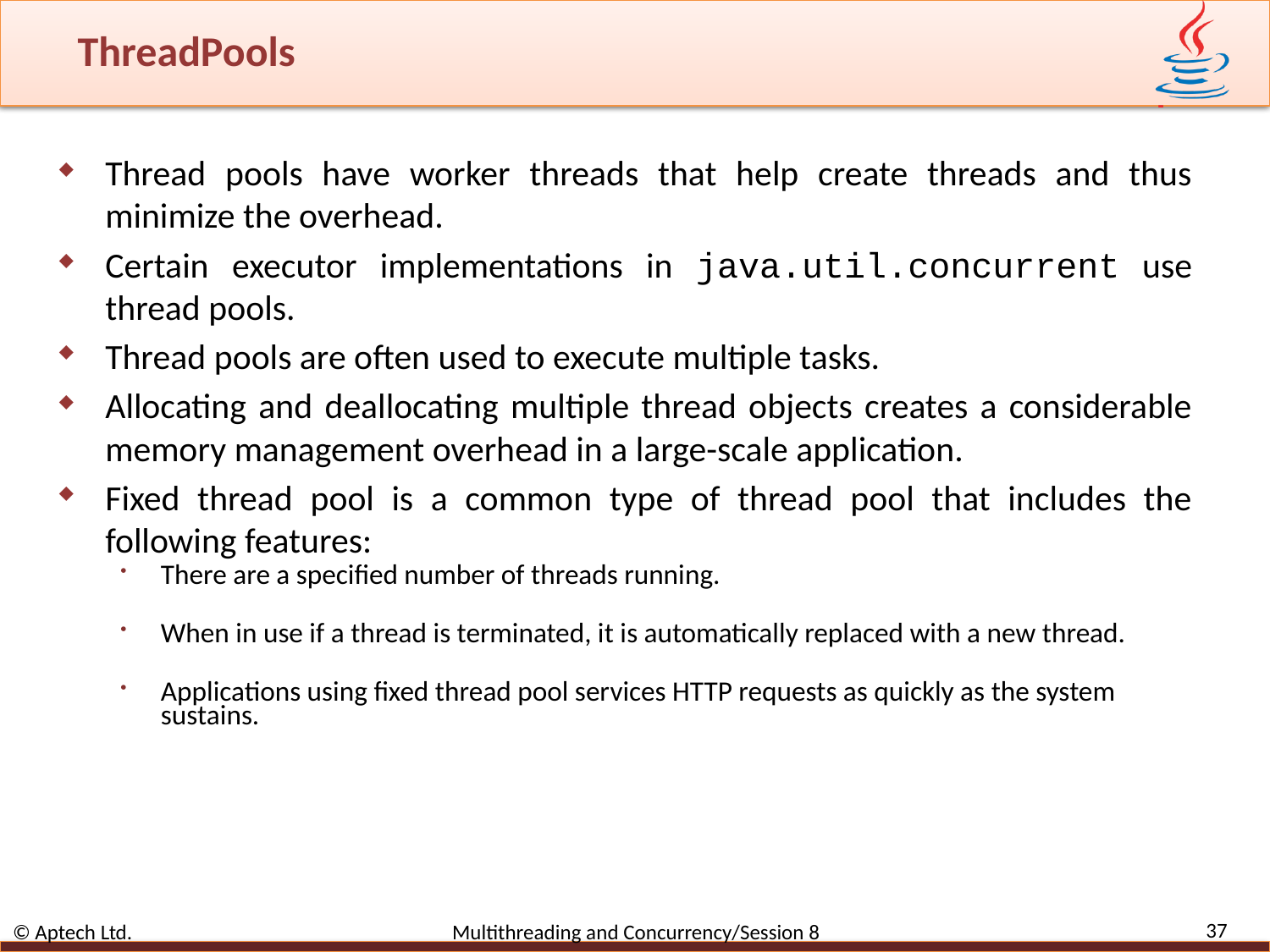

# ThreadPools
Thread pools have worker threads that help create threads and thus minimize the overhead.
Certain executor implementations in java.util.concurrent use thread pools.
Thread pools are often used to execute multiple tasks.
Allocating and deallocating multiple thread objects creates a considerable memory management overhead in a large-scale application.
Fixed thread pool is a common type of thread pool that includes the following features:
There are a specified number of threads running.

When in use if a thread is terminated, it is automatically replaced with a new thread.

Applications using fixed thread pool services HTTP requests as quickly as the system sustains.
37
© Aptech Ltd.                                                                  Multithreading and Concurrency/Session 8